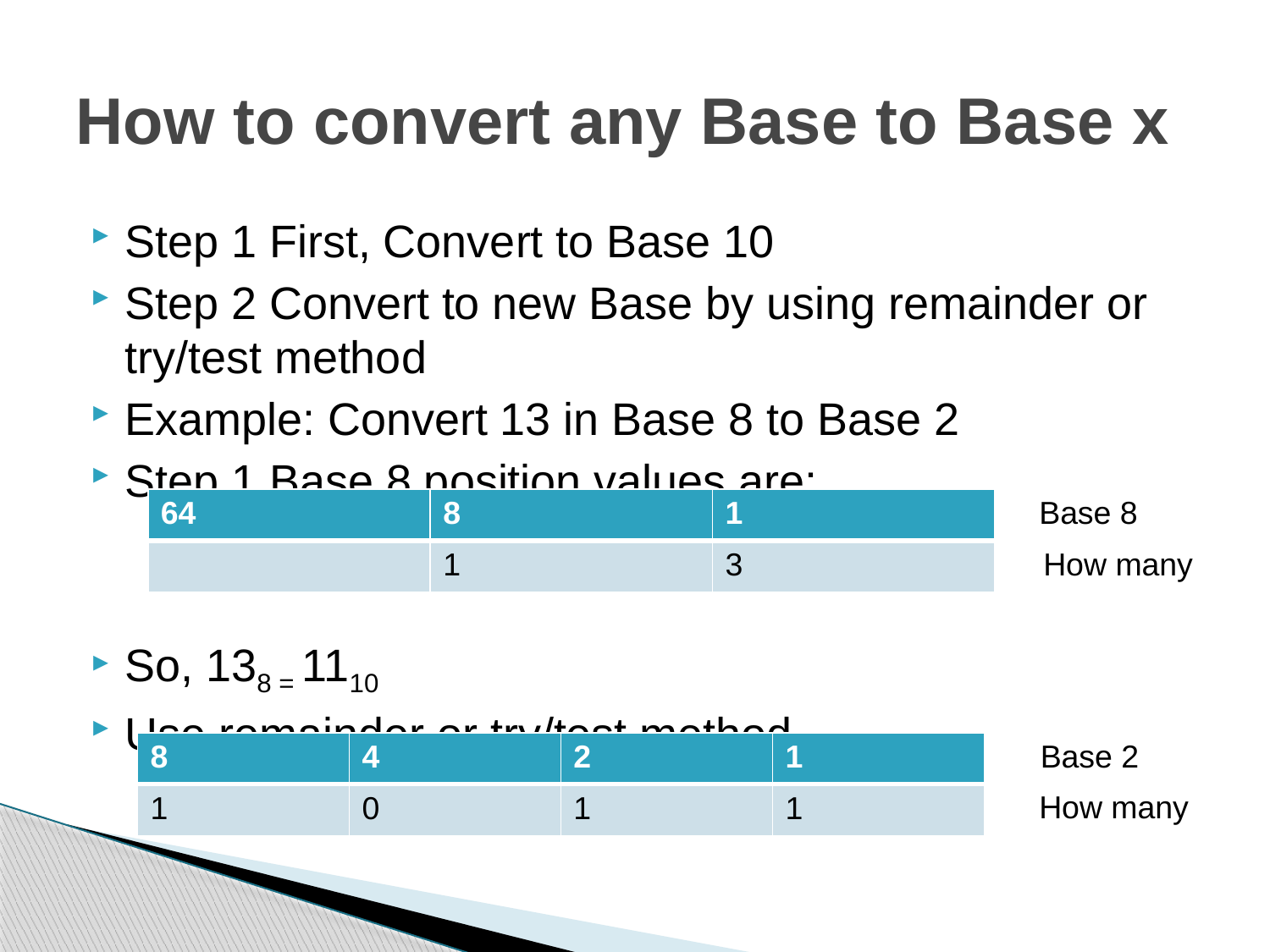

# How to convert any Base to Base x
Step 1 First, Convert to Base 10
Step 2 Convert to new Base by using remainder or try/test method
Example: Convert 13 in Base 8 to Base 2
Step 1 Base 8 position values are:

So, 138 = 1110
Use remainder or try/test method

Base 8
| 64 | 8 | 1 |
| --- | --- | --- |
|  | 1 | 3 |
How many
Base 2
| 8 | 4 | 2 | 1 |
| --- | --- | --- | --- |
| 1 | 0 | 1 | 1 |
How many